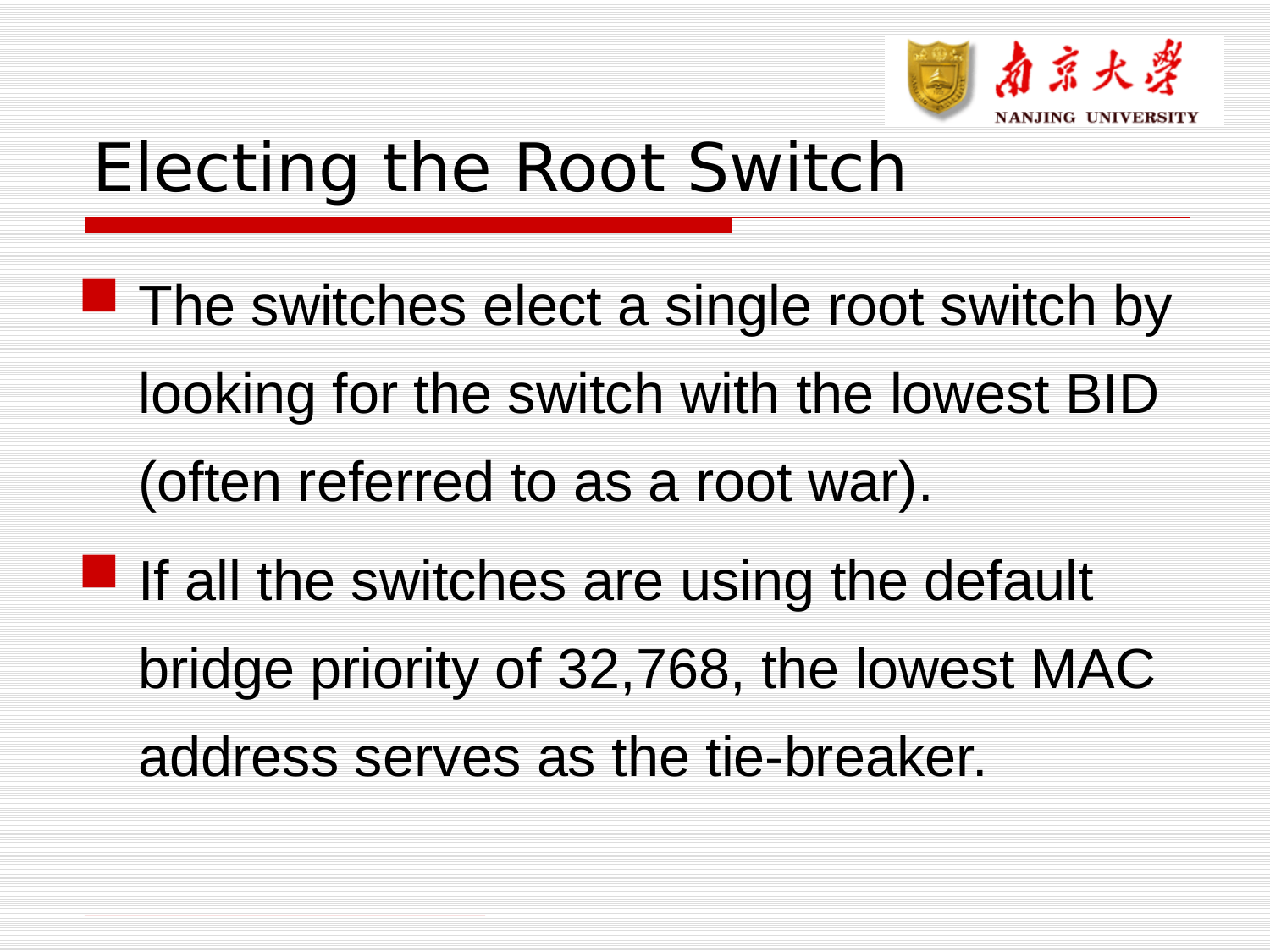

Electing the Root Switch
The switches elect a single root switch by looking for the switch with the lowest BID (often referred to as a root war).
If all the switches are using the default bridge priority of 32,768, the lowest MAC address serves as the tie-breaker.